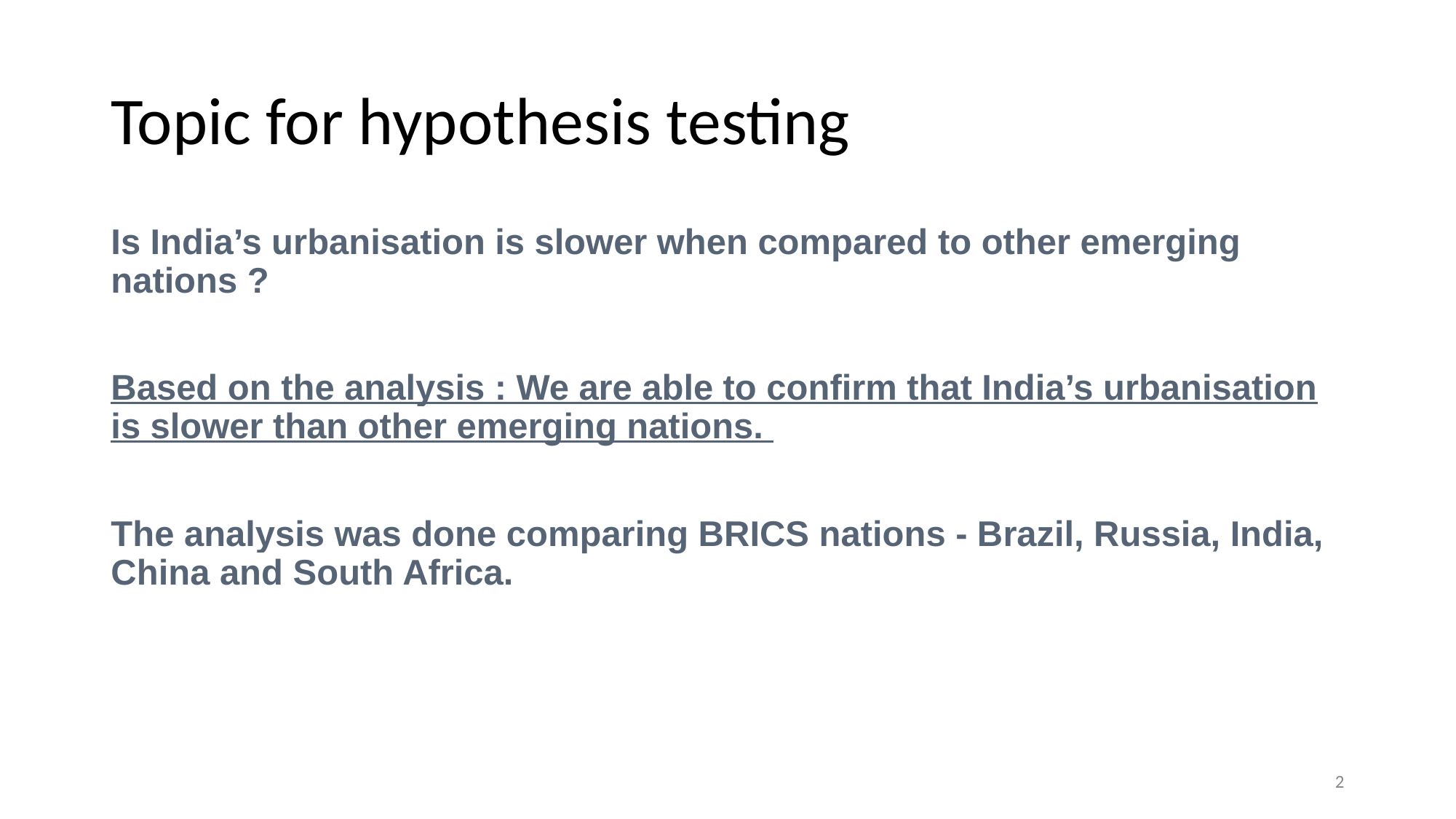

# Topic for hypothesis testing
Is India’s urbanisation is slower when compared to other emerging nations ?

Based on the analysis : We are able to confirm that India’s urbanisation is slower than other emerging nations.

The analysis was done comparing BRICS nations - Brazil, Russia, India, China and South Africa.
2